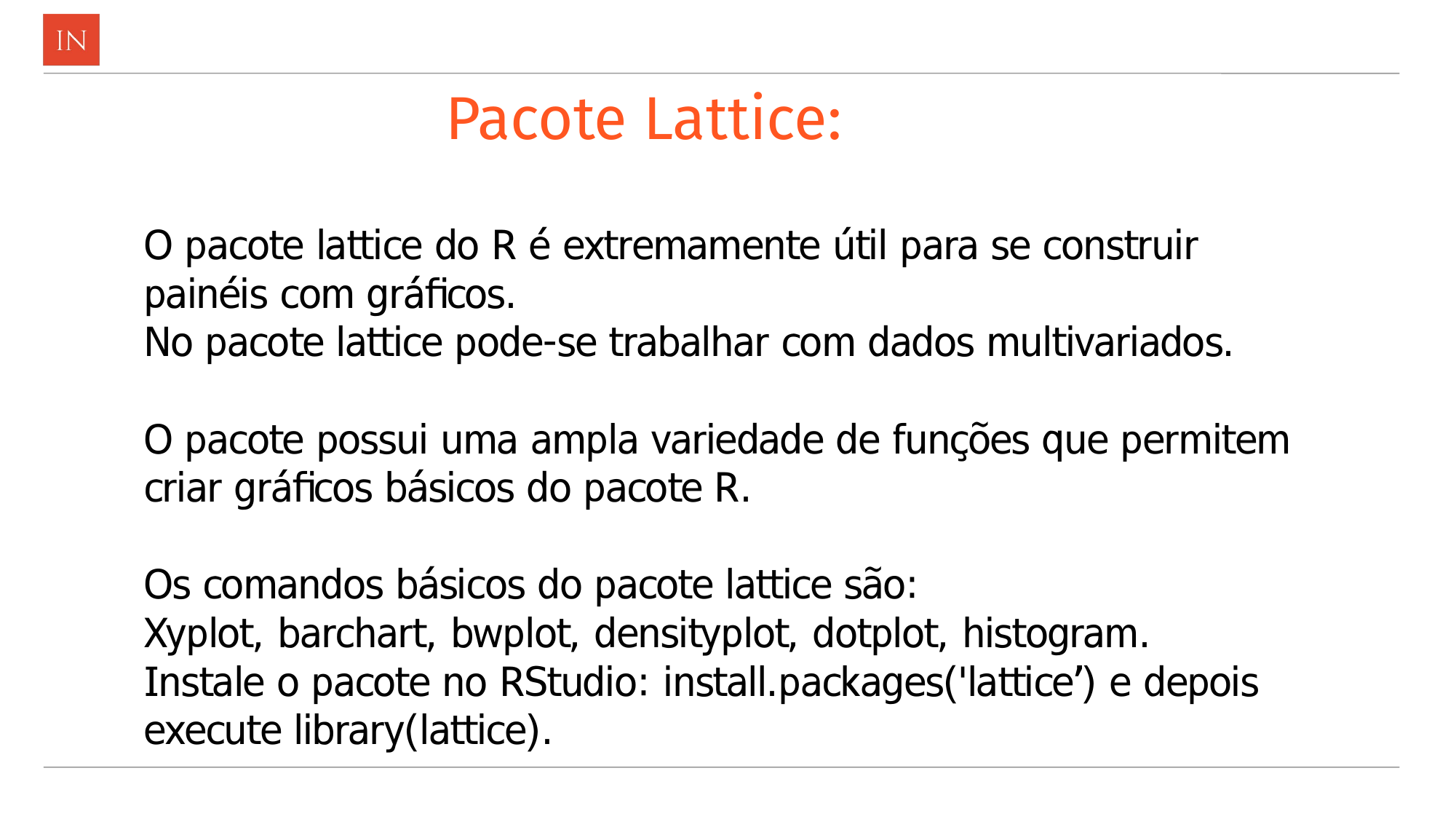

# Pacote Lattice:
O pacote lattice do R é extremamente útil para se construir painéis com gráficos.
No pacote lattice pode-se trabalhar com dados multivariados.

O pacote possui uma ampla variedade de funções que permitem criar gráficos básicos do pacote R.

Os comandos básicos do pacote lattice são:
Xyplot, barchart, bwplot, densityplot, dotplot, histogram.
Instale o pacote no RStudio: install.packages('lattice’) e depois execute library(lattice).